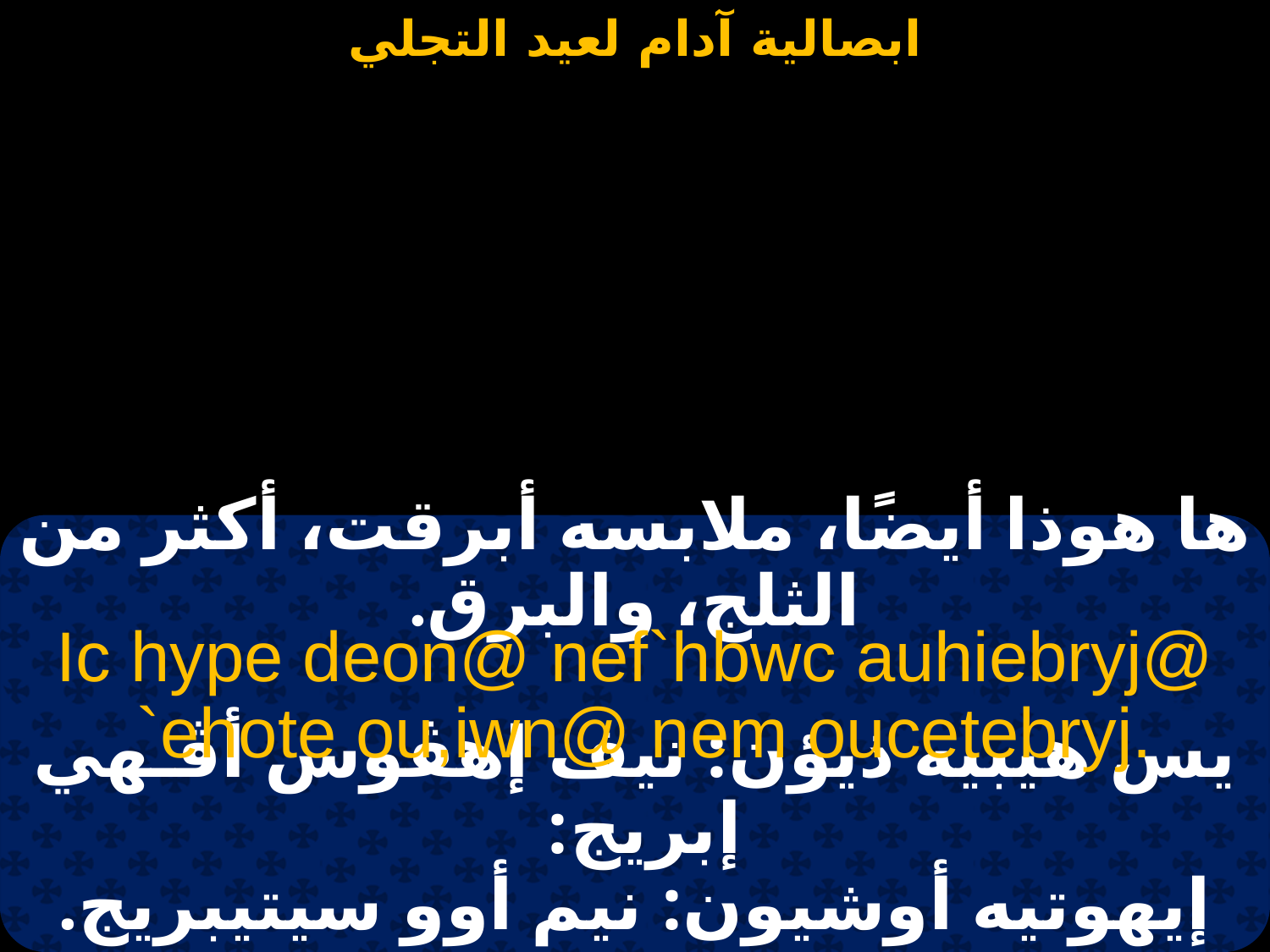

#
ها هوذا أيضًا، ملابسه أبرقت، أكثر من الثلج، والبرق.
Ic hype deon@ nef`hbwc auhiebryj@
 `ehote ou,iwn@ nem oucetebryj.
يس هيبيه ذيؤن: نيف إهڤوس أﭬـهي إبريج:
إيهوتيه أوشيون: نيم أوو سيتيبريج.